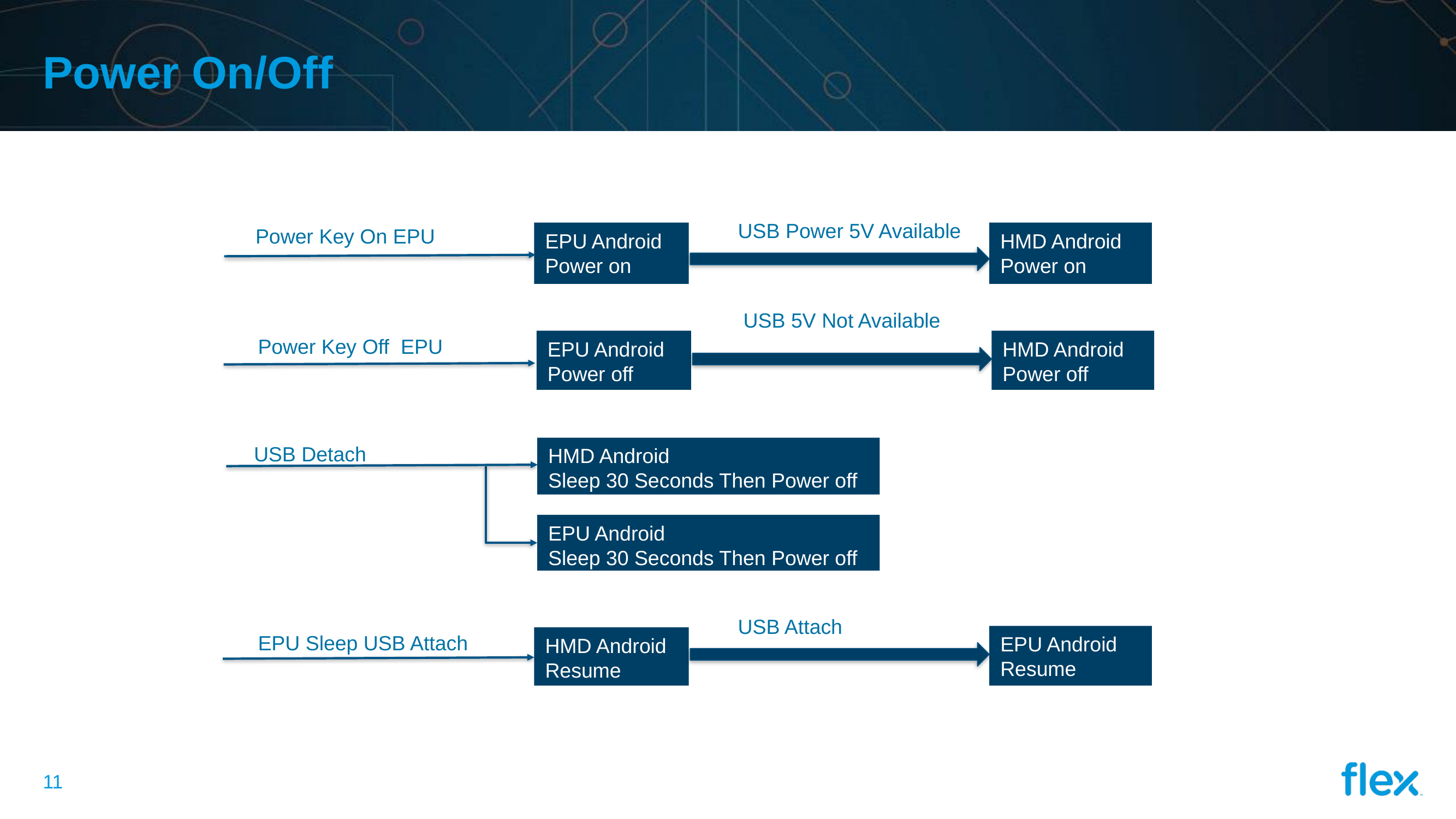

# Power On/Off
USB Power 5V Available
Power Key On EPU
EPU Android
Power on

HMD Android
Power on

USB 5V Not Available
Power Key Off  EPU
EPU Android
Power off

HMD Android
Power off

USB Detach
HMD Android
Sleep 30 Seconds Then Power off

EPU Android
Sleep 30 Seconds Then Power off

USB Attach
EPU Sleep USB Attach
EPU Android
Resume

HMD Android
Resume

11